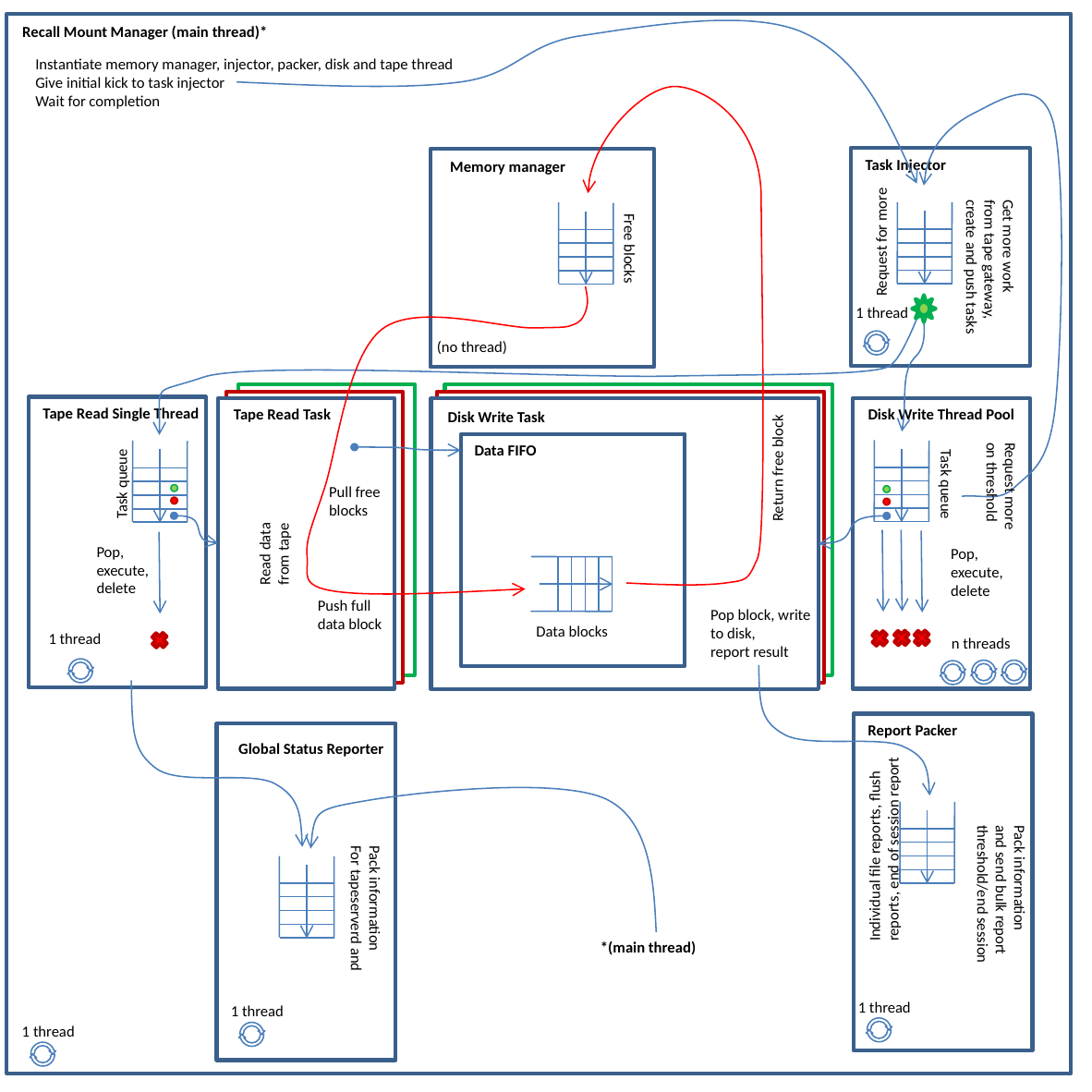

Recall Mount Manager (main thread)*

Instantiate memory manager, injector, packer, disk and tape thread
Give initial kick to task injector
Wait for completion

Task Injector

Memory manager
Request for more
Get more work
from tape gateway,
create and push tasks
Free blocks

1 thread

(no thread)

Tape Read Single Thread

Tape Read Task
Disk Write Thread Pool

Disk Write Task

Data FIFO

Return free block
Request more
on threshold
Task queue
Task queue
Pull free
blocks

Read data
from tape

Pop,
execute,
delete
Pop,
execute,
delete
Push full
data block
Pop block, write
to disk,
report result
Data blocks
1 thread
n threads

Report Packer

Global Status Reporter

Individual file reports, flush reports, end of session report
Pack information
and send bulk report
threshold/end session
Pack information
For tapeserverd and
*(main thread)
1 thread
1 thread
1 thread